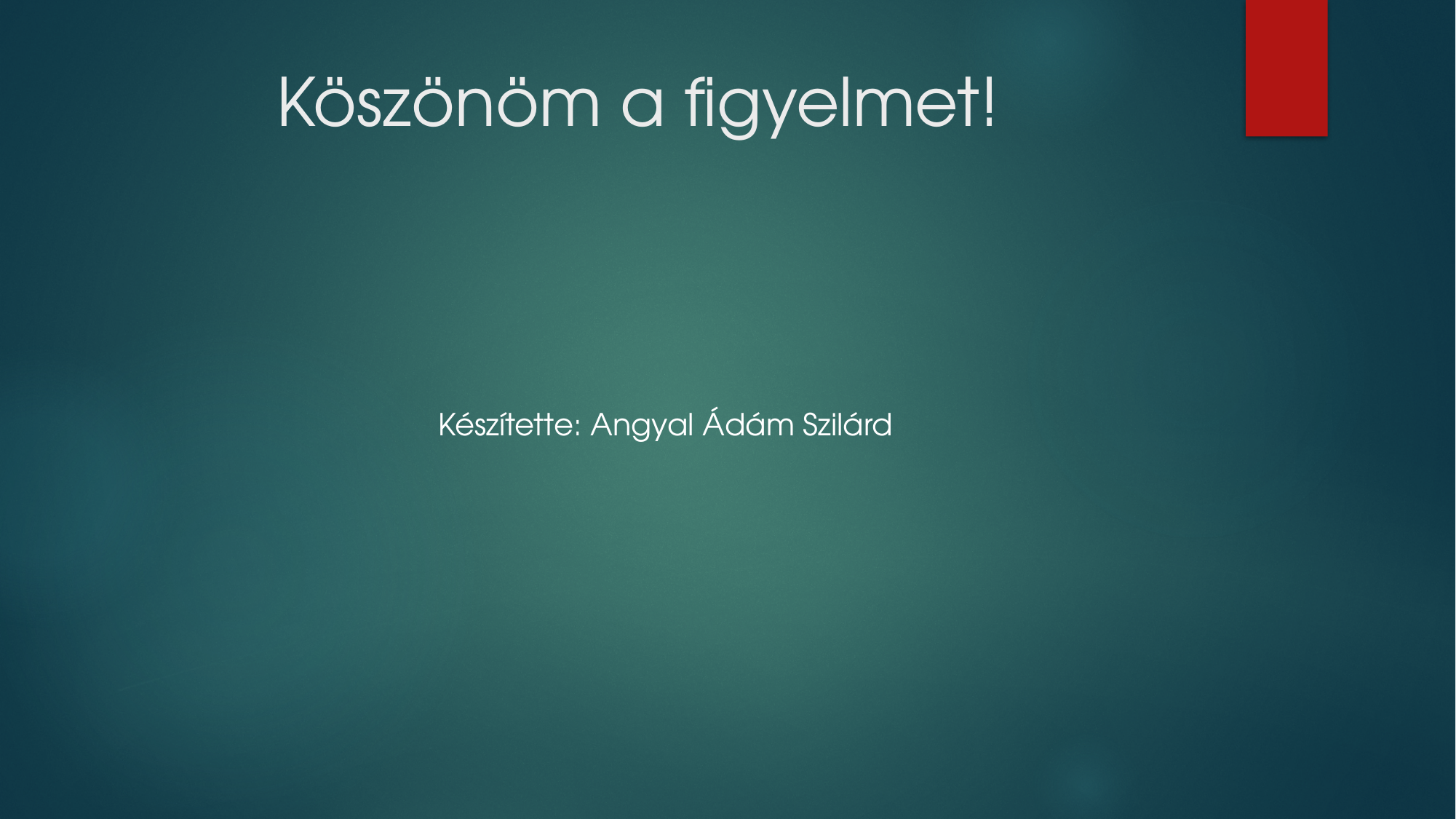

# Köszönöm a figyelmet!

Készítette: Angyal Ádám Szilárd